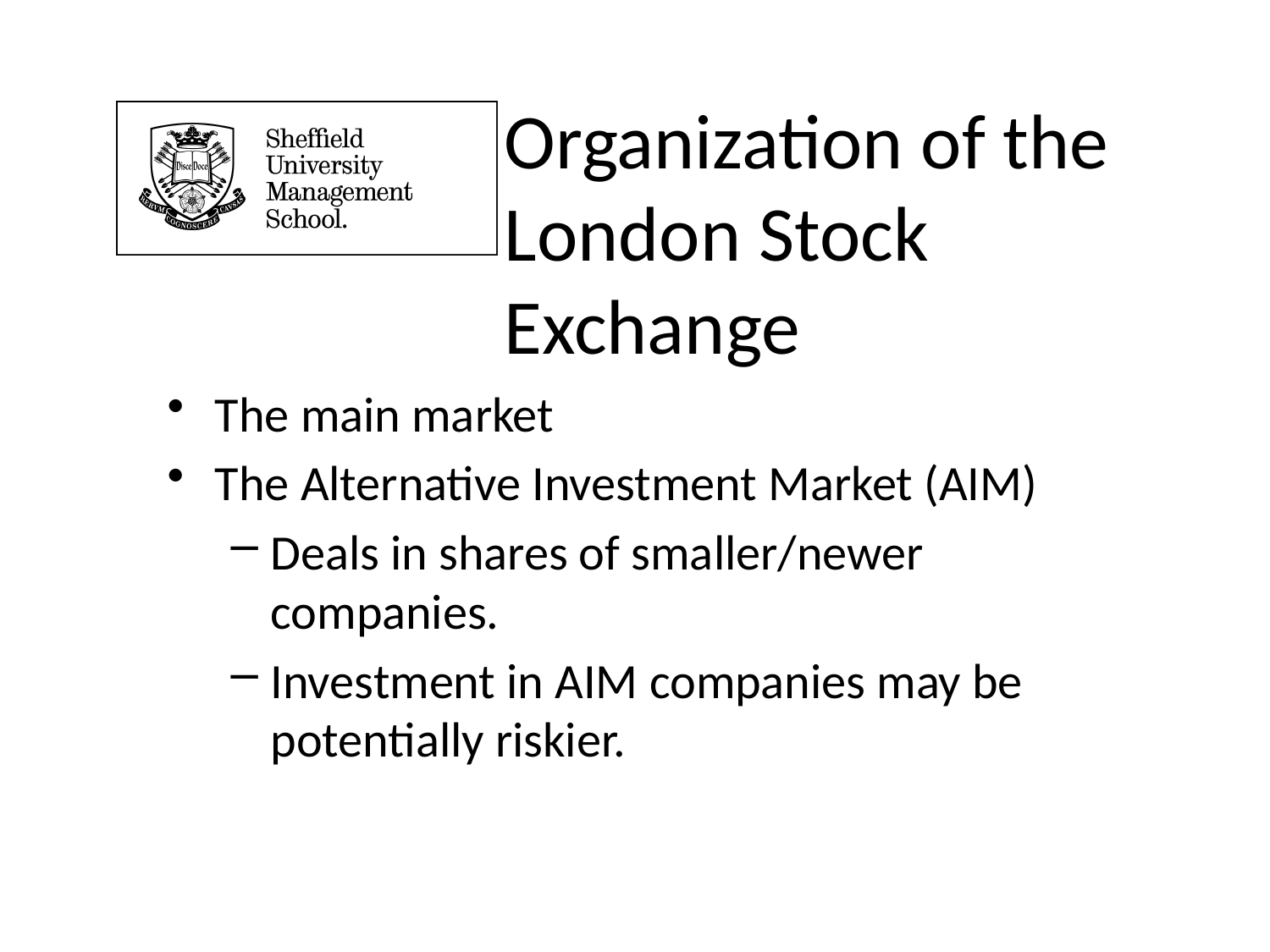

# Organization of the London Stock Exchange
The main market
The Alternative Investment Market (AIM)
Deals in shares of smaller/newer companies.
Investment in AIM companies may be potentially riskier.